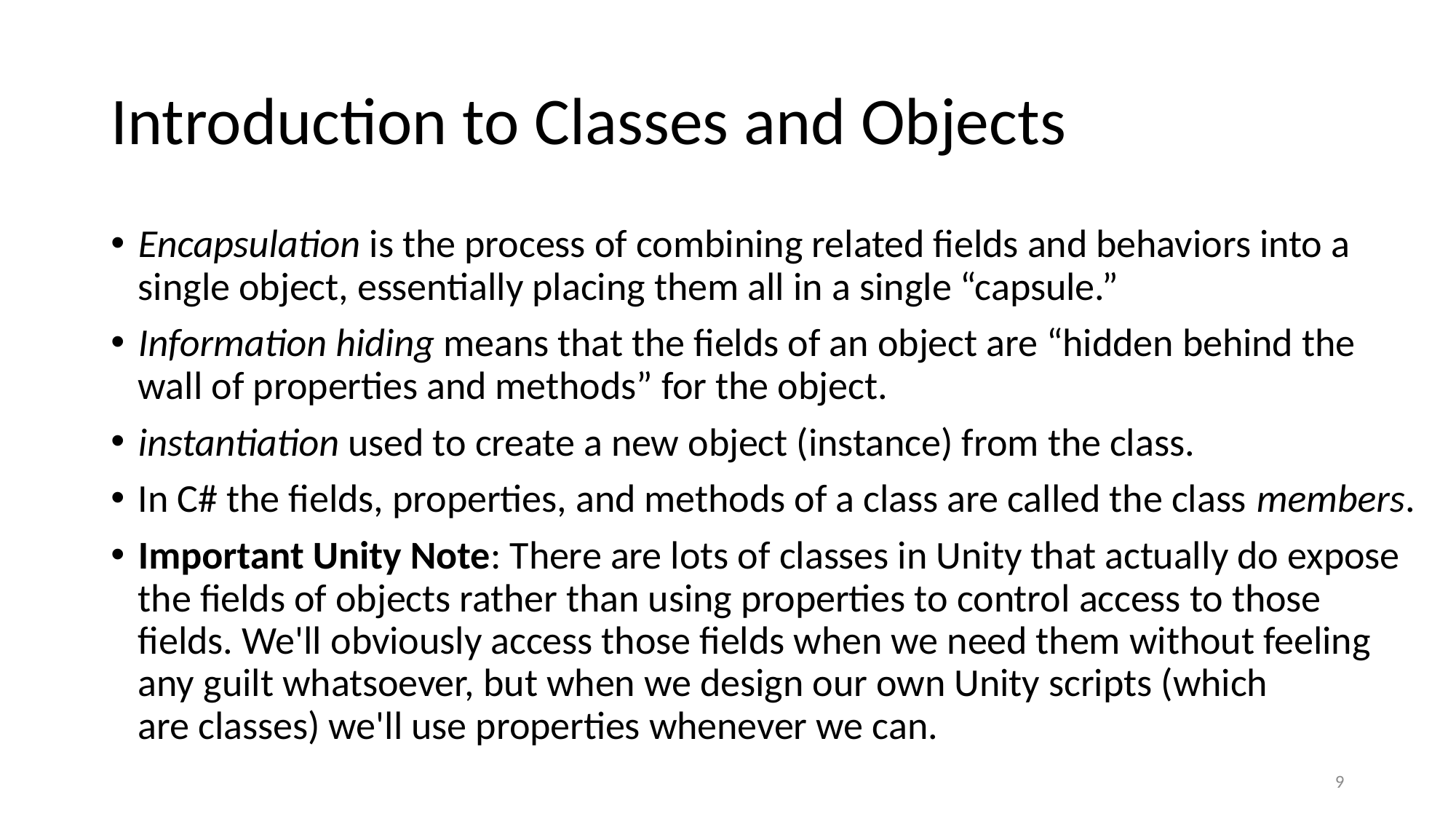

# Introduction to Classes and Objects
Encapsulation is the process of combining related fields and behaviors into a single object, essentially placing them all in a single “capsule.”
Information hiding means that the fields of an object are “hidden behind the wall of properties and methods” for the object.
instantiation used to create a new object (instance) from the class.
In C# the fields, properties, and methods of a class are called the class members.
Important Unity Note: There are lots of classes in Unity that actually do expose the fields of objects rather than using properties to control access to those fields. We'll obviously access those fields when we need them without feeling any guilt whatsoever, but when we design our own Unity scripts (which
are classes) we'll use properties whenever we can.
9